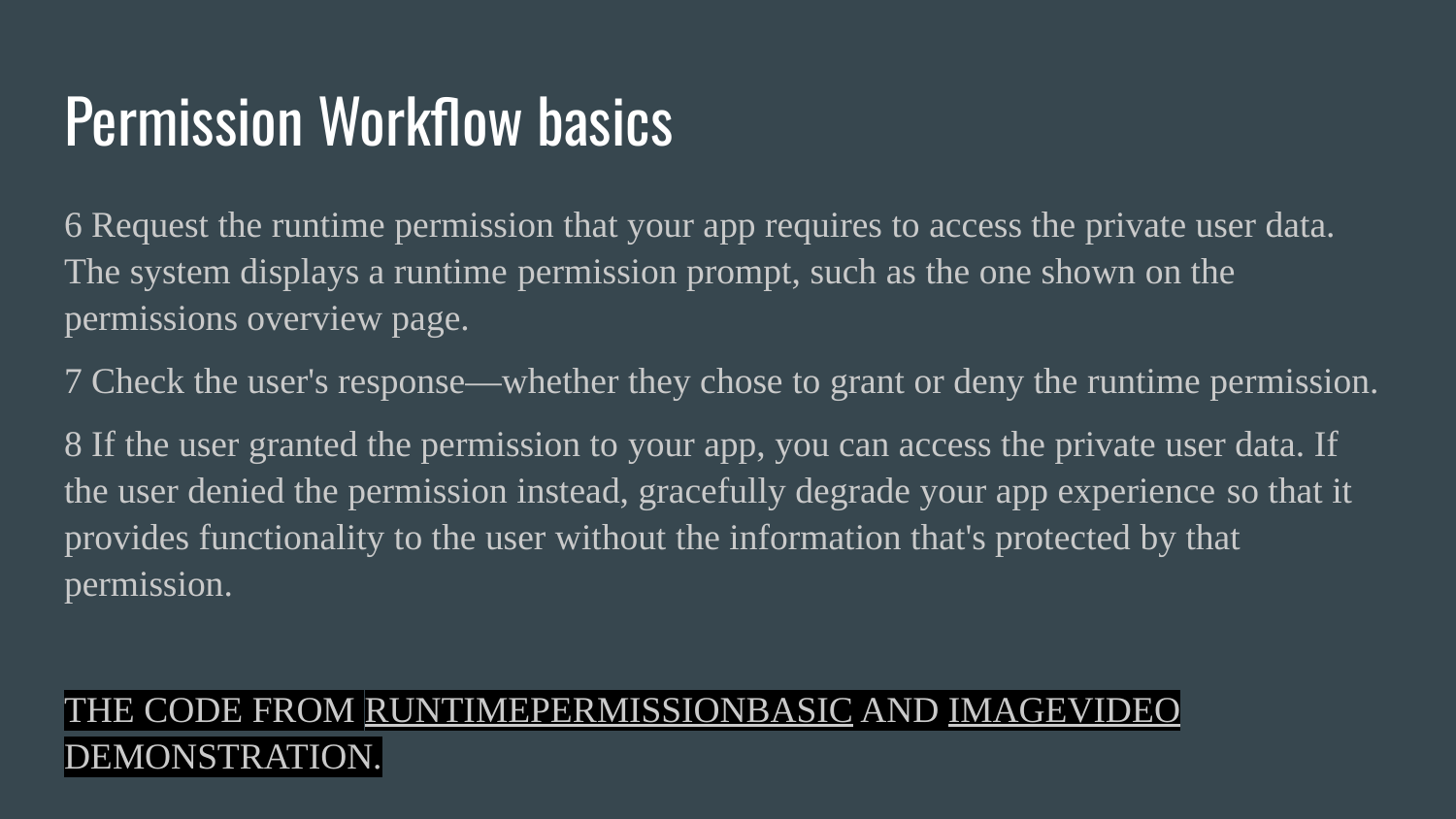

# Permission Workflow basics
6 Request the runtime permission that your app requires to access the private user data. The system displays a runtime permission prompt, such as the one shown on the permissions overview page.
7 Check the user's response—whether they chose to grant or deny the runtime permission.
8 If the user granted the permission to your app, you can access the private user data. If the user denied the permission instead, gracefully degrade your app experience so that it provides functionality to the user without the information that's protected by that permission.

THE CODE FROM RUNTIMEPERMISSIONBASIC AND IMAGEVIDEO DEMONSTRATION.